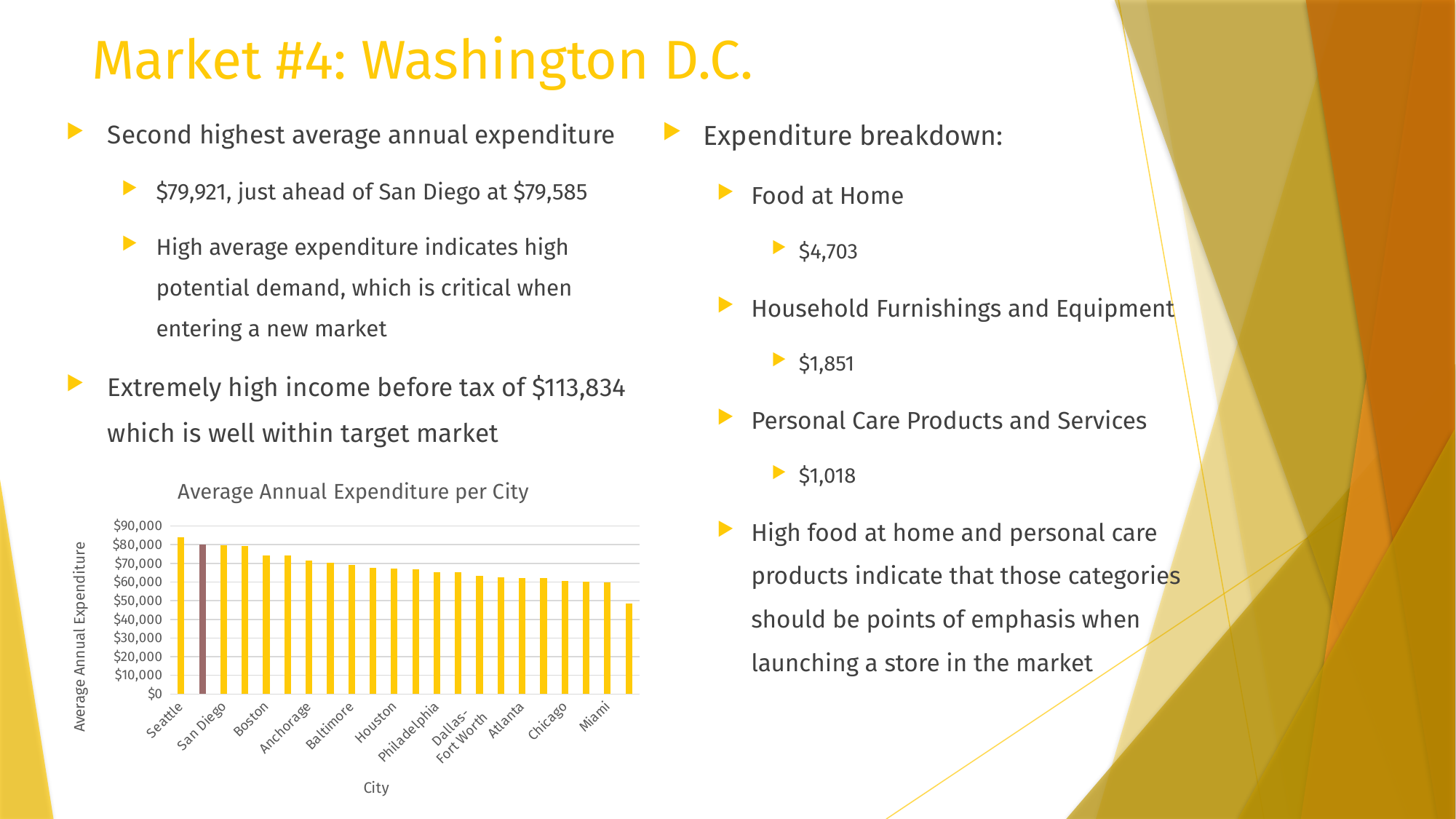

# Market #4: Washington D.C.
Expenditure breakdown:
Food at Home
$4,703
Household Furnishings and Equipment
$1,851
Personal Care Products and Services
$1,018
High food at home and personal care products indicate that those categories should be points of emphasis when launching a store in the market

Second highest average annual expenditure
$79,921, just ahead of San Diego at $79,585
High average expenditure indicates high potential demand, which is critical when entering a new market
Extremely high income before tax of $113,834 which is well within target market

### Chart: Average Annual Expenditure per City

| Category | Average Annual Expenditure |
|---|---|
| Seattle | 83790.0 |
| Washington
D.C. | 79921.0 |
| San Diego | 79585.0 |
| San
Francisco | 79291.0 |
| Boston | 74316.0 |
| Denver | 74088.0 |
| Anchorage | 71606.0 |
| Minneapolis-
St. Paul | 70487.0 |
| Baltimore | 69126.0 |
| New York | 67782.0 |
| Houston | 67304.0 |
| Los
Angeles | 66971.0 |
| Philadelphia | 65436.0 |
| Honolulu | 65099.0 |
| Dallas-
Fort Worth | 63207.0 |
| St. Louis | 62394.0 |
| Atlanta | 62250.0 |
| Phoenix | 62072.0 |
| Chicago | 60582.0 |
| Detroit | 60183.0 |
| Miami | 59947.0 |
| Tampa | 48654.0 |